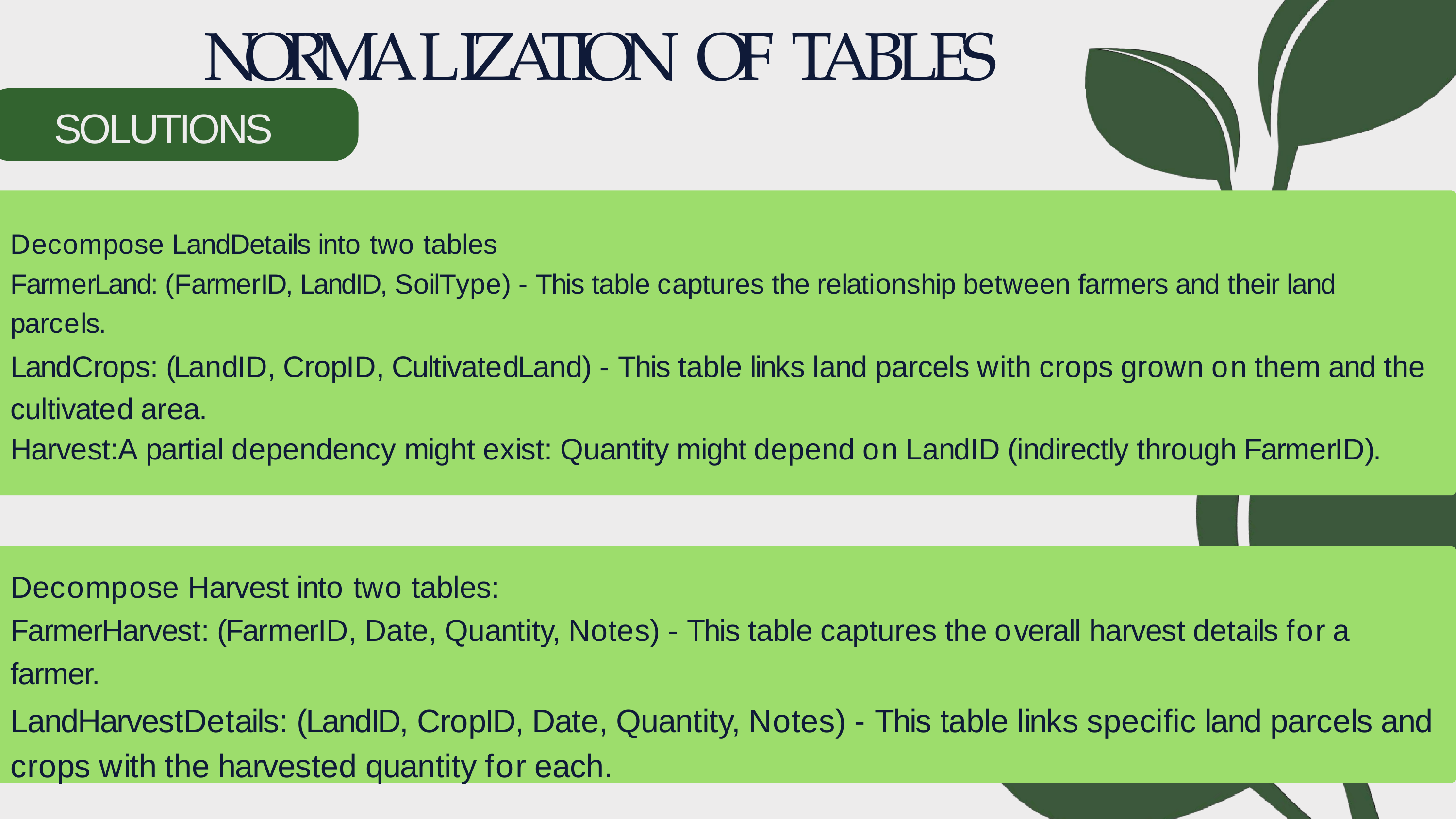

# NORMALIZATION OF TABLES
SOLUTIONS

Decompose LandDetails into two tables
FarmerLand: (FarmerID, LandID, SoilType) - This table captures the relationship between farmers and their land
parcels.
LandCrops: (LandID, CropID, CultivatedLand) - This table links land parcels with crops grown on them and the cultivated area.
Harvest:A partial dependency might exist: Quantity might depend on LandID (indirectly through FarmerID).

Decompose Harvest into two tables:
FarmerHarvest: (FarmerID, Date, Quantity, Notes) - This table captures the overall harvest details for a
farmer.
LandHarvestDetails: (LandID, CropID, Date, Quantity, Notes) - This table links specific land parcels and crops with the harvested quantity for each.